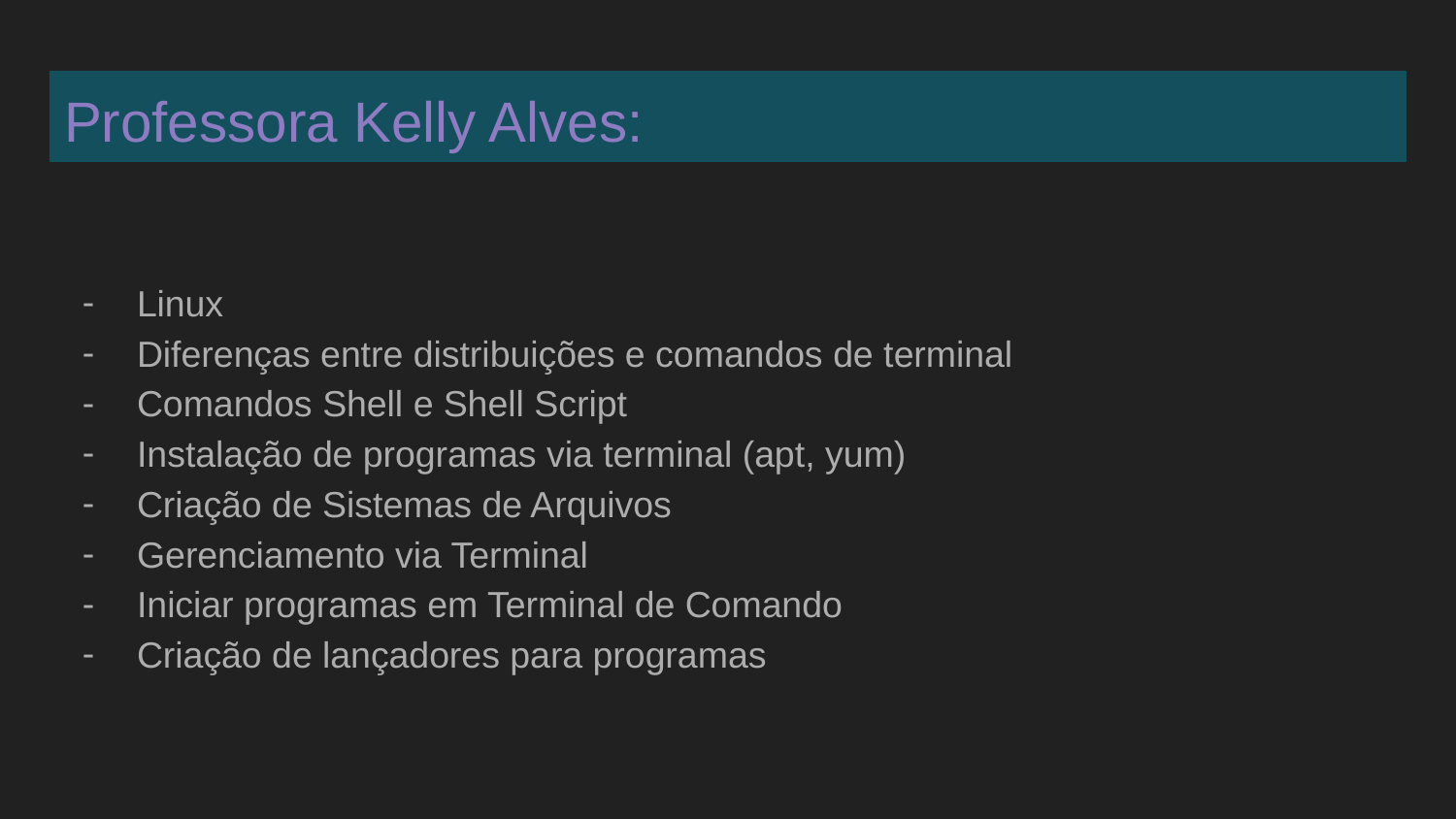

# Professora Kelly Alves:

Linux
Diferenças entre distribuições e comandos de terminal
Comandos Shell e Shell Script
Instalação de programas via terminal (apt, yum)
Criação de Sistemas de Arquivos
Gerenciamento via Terminal
Iniciar programas em Terminal de Comando
Criação de lançadores para programas